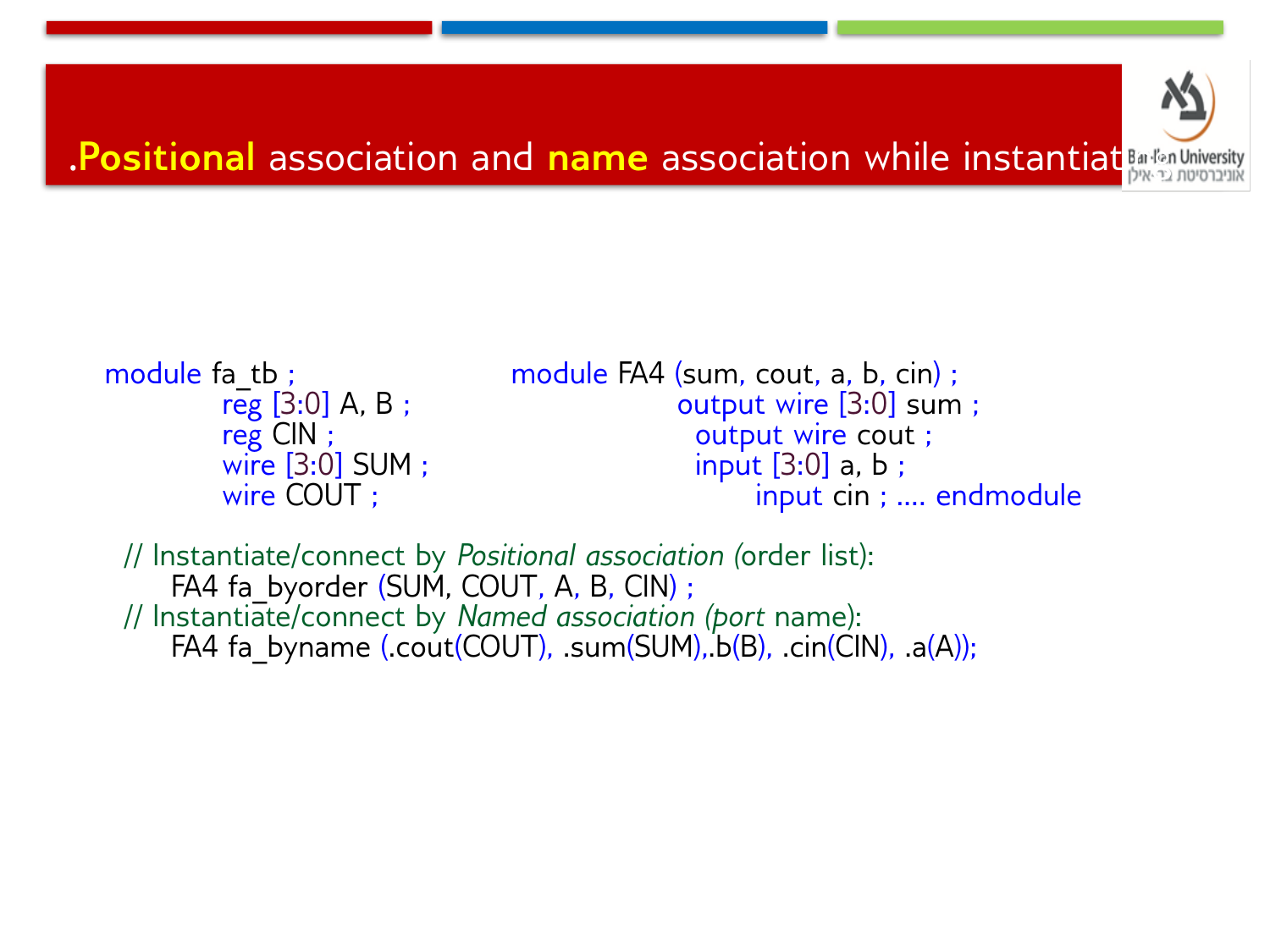

# Positional association and name association while instantiating.
 module fa_tb ;	                 module FA4 (sum, cout, a, b, cin) ;
	reg [3:0] A, B ;                            output wire [3:0] sum ;
	reg CIN ;		                       output wire cout ;
	wire [3:0] SUM ;	                       input [3:0] a, b ;
	wire COUT ;		                input cin ; …. endmodule
   // Instantiate/connect by Positional association (order list):
        FA4 fa_byorder (SUM, COUT, A, B, CIN) ;
   // Instantiate/connect by Named association (port name):
        FA4 fa_byname (.cout(COUT), .sum(SUM),.b(B), .cin(CIN), .a(A));